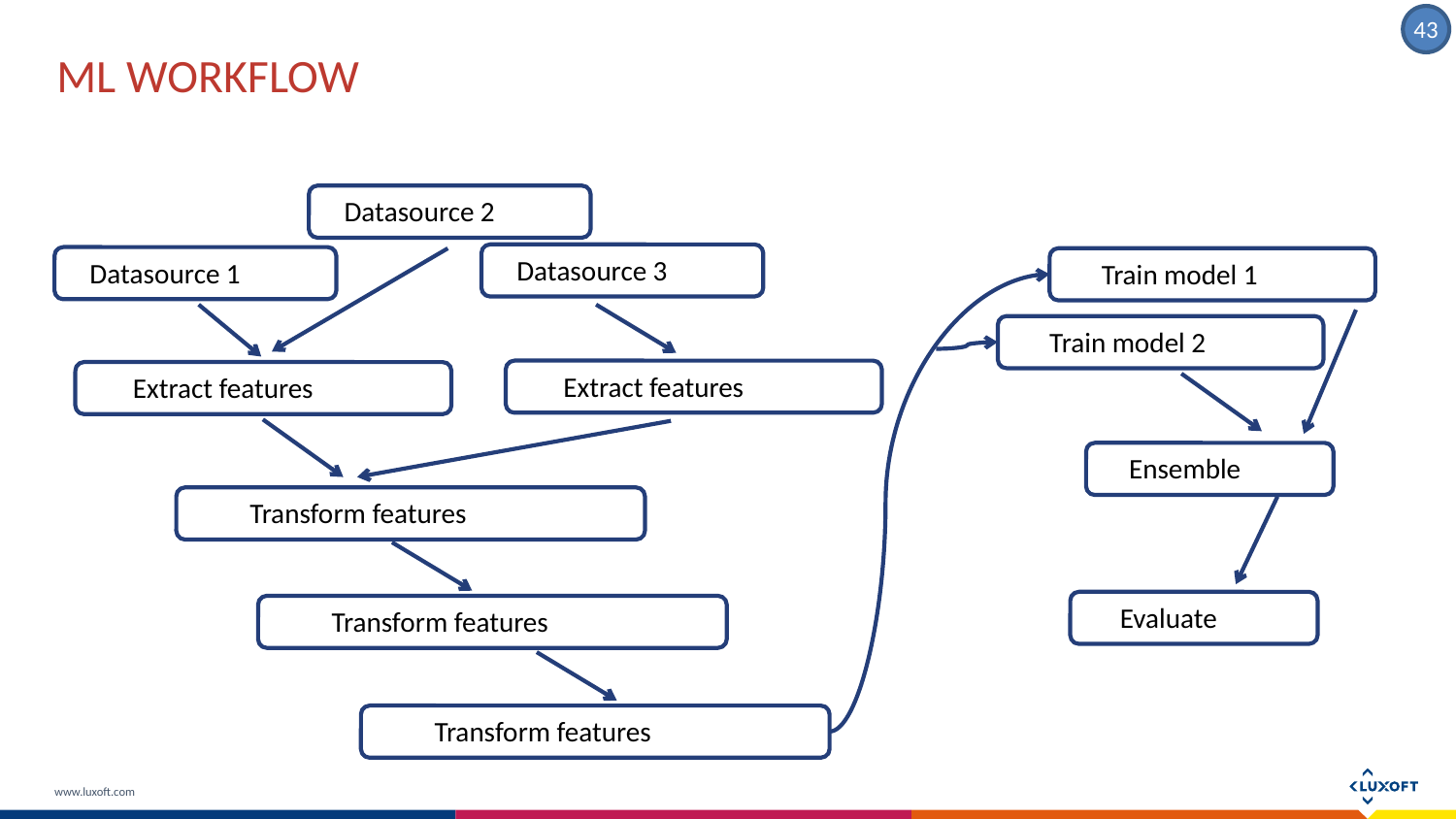

ML workflow

Datasource 2

Datasource 3

Datasource 1

Train model 1

Train model 2

Extract features

Extract features

Ensemble

Transform features

Evaluate

Transform features

Transform features